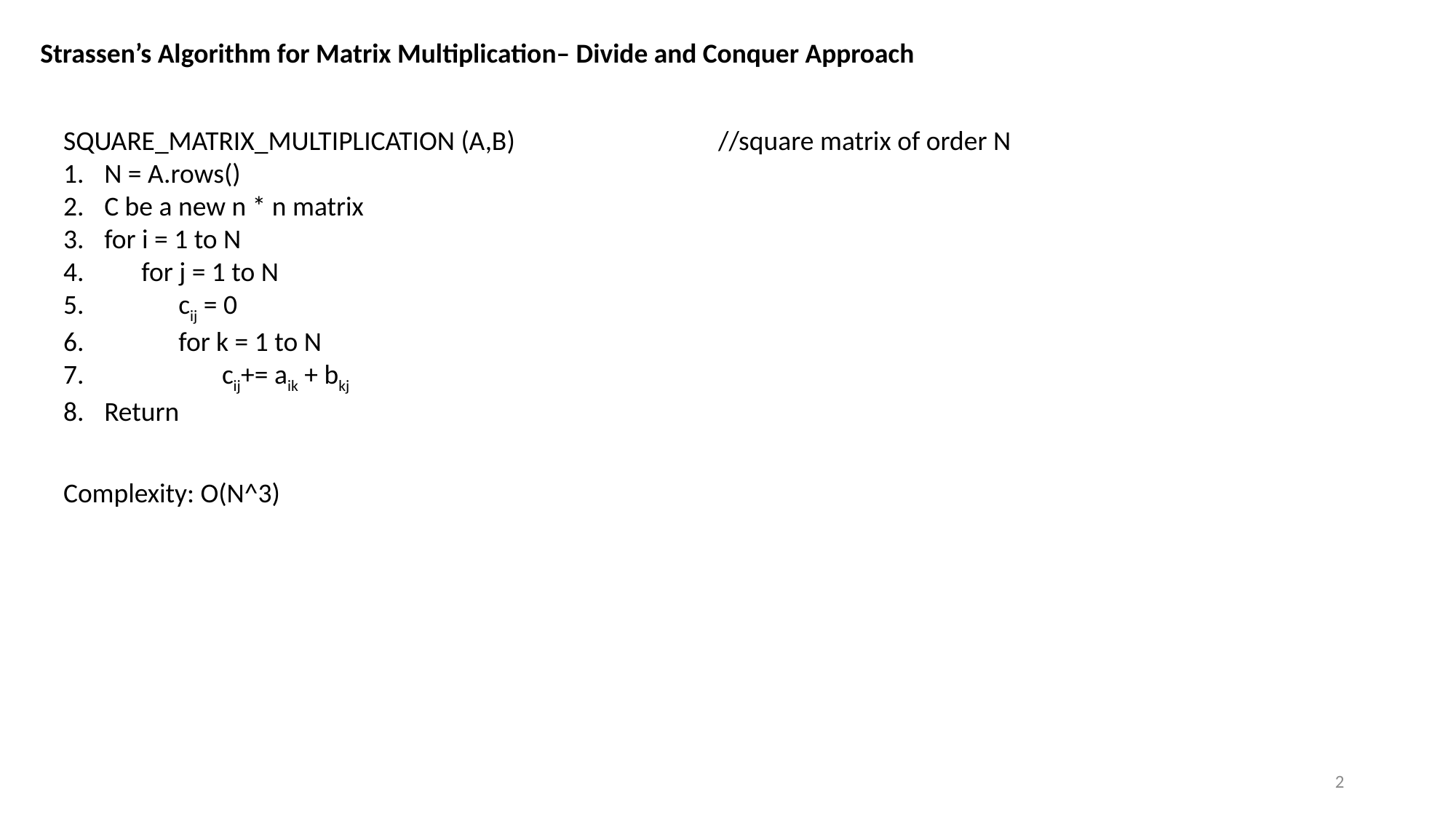

Strassen’s Algorithm for Matrix Multiplication– Divide and Conquer Approach
SQUARE_MATRIX_MULTIPLICATION (A,B)		//square matrix of order N
N = A.rows()
C be a new n * n matrix
for i = 1 to N
      for j = 1 to N
            cij = 0
            for k = 1 to N
                   cij+= aik + bkj
Return
Complexity: O(N^3)
2